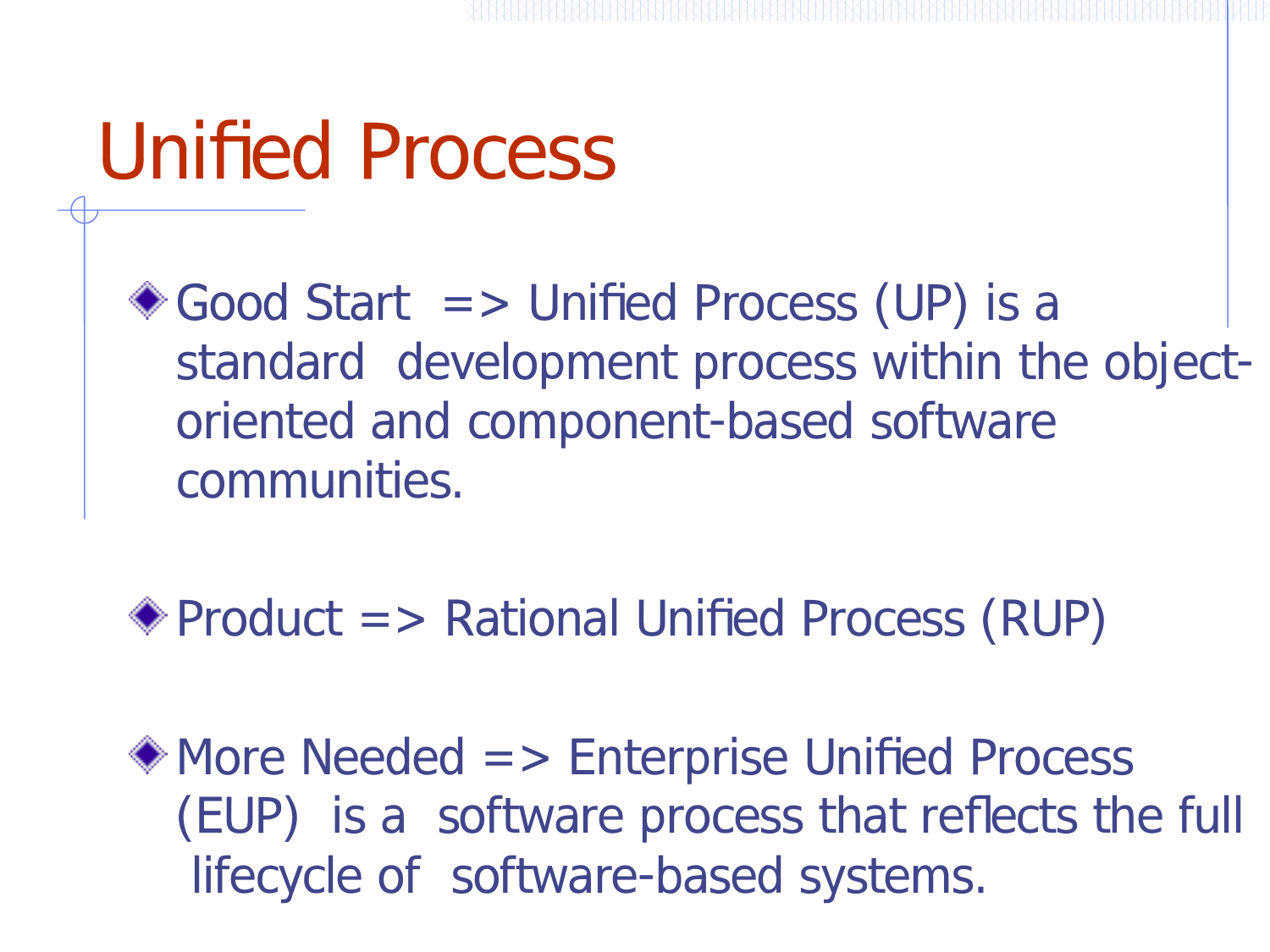

# Unified Process
Good Start  => Unified Process (UP) is a standard  development process within the object-oriented and component-based software communities.

Product => Rational Unified Process (RUP)

More Needed => Enterprise Unified Process (EUP)  is a  software process that reflects the full  lifecycle of  software-based systems.